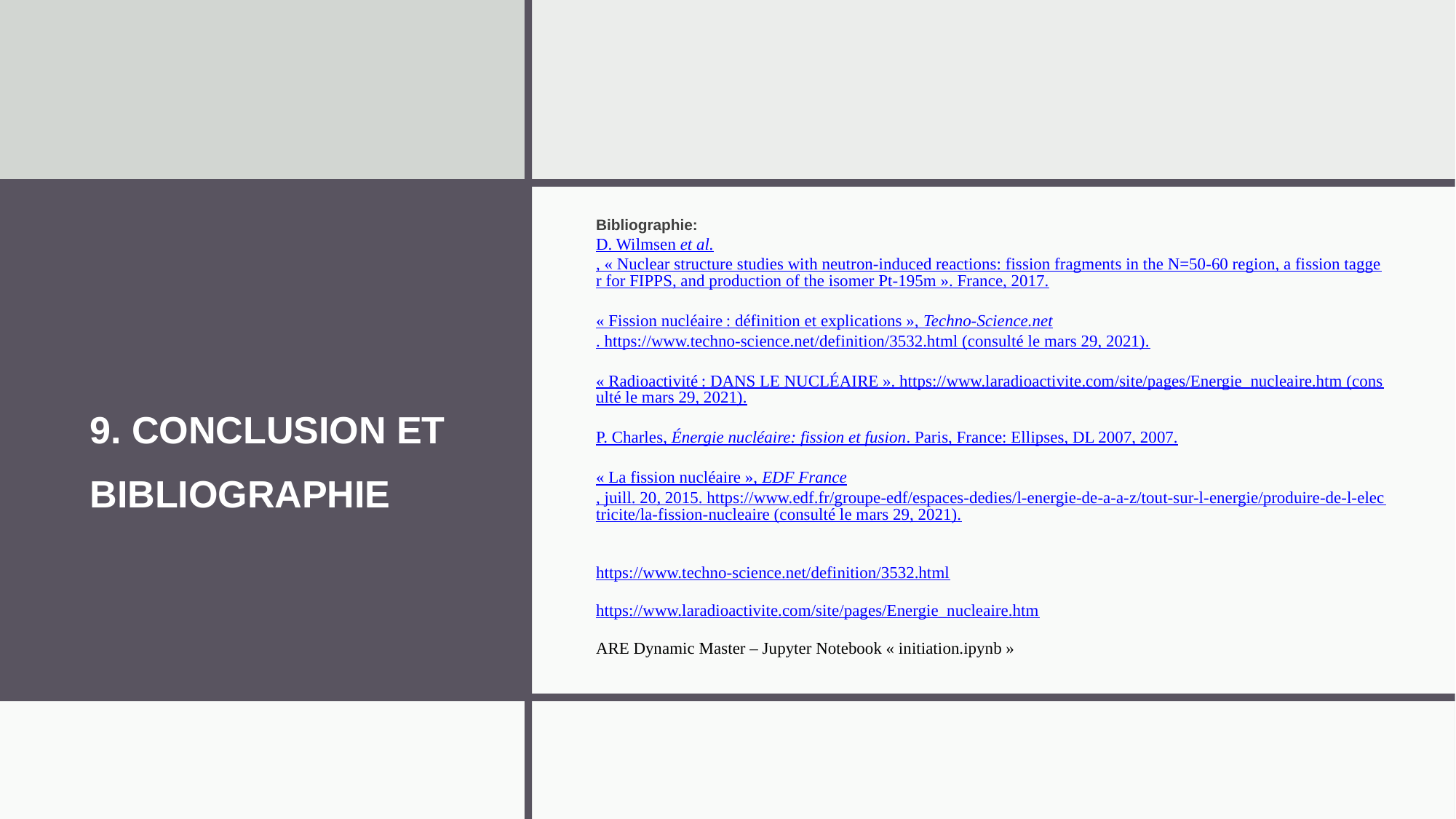

Bibliographie:
D. Wilmsen et al., « Nuclear structure studies with neutron-induced reactions: fission fragments in the N=50-60 region, a fission tagger for FIPPS, and production of the isomer Pt-195m ». France, 2017.
« Fission nucléaire : définition et explications », Techno-Science.net. https://www.techno-science.net/definition/3532.html (consulté le mars 29, 2021).
« Radioactivité : DANS LE NUCLÉAIRE ». https://www.laradioactivite.com/site/pages/Energie_nucleaire.htm (consulté le mars 29, 2021).
P. Charles, Énergie nucléaire: fission et fusion. Paris, France: Ellipses, DL 2007, 2007.
« La fission nucléaire », EDF France, juill. 20, 2015. https://www.edf.fr/groupe-edf/espaces-dedies/l-energie-de-a-a-z/tout-sur-l-energie/produire-de-l-electricite/la-fission-nucleaire (consulté le mars 29, 2021).
https://www.techno-science.net/definition/3532.html
https://www.laradioactivite.com/site/pages/Energie_nucleaire.htm
ARE Dynamic Master – Jupyter Notebook « initiation.ipynb »

# 9. CONCLUSION ET BIBLIOGRAPHIE